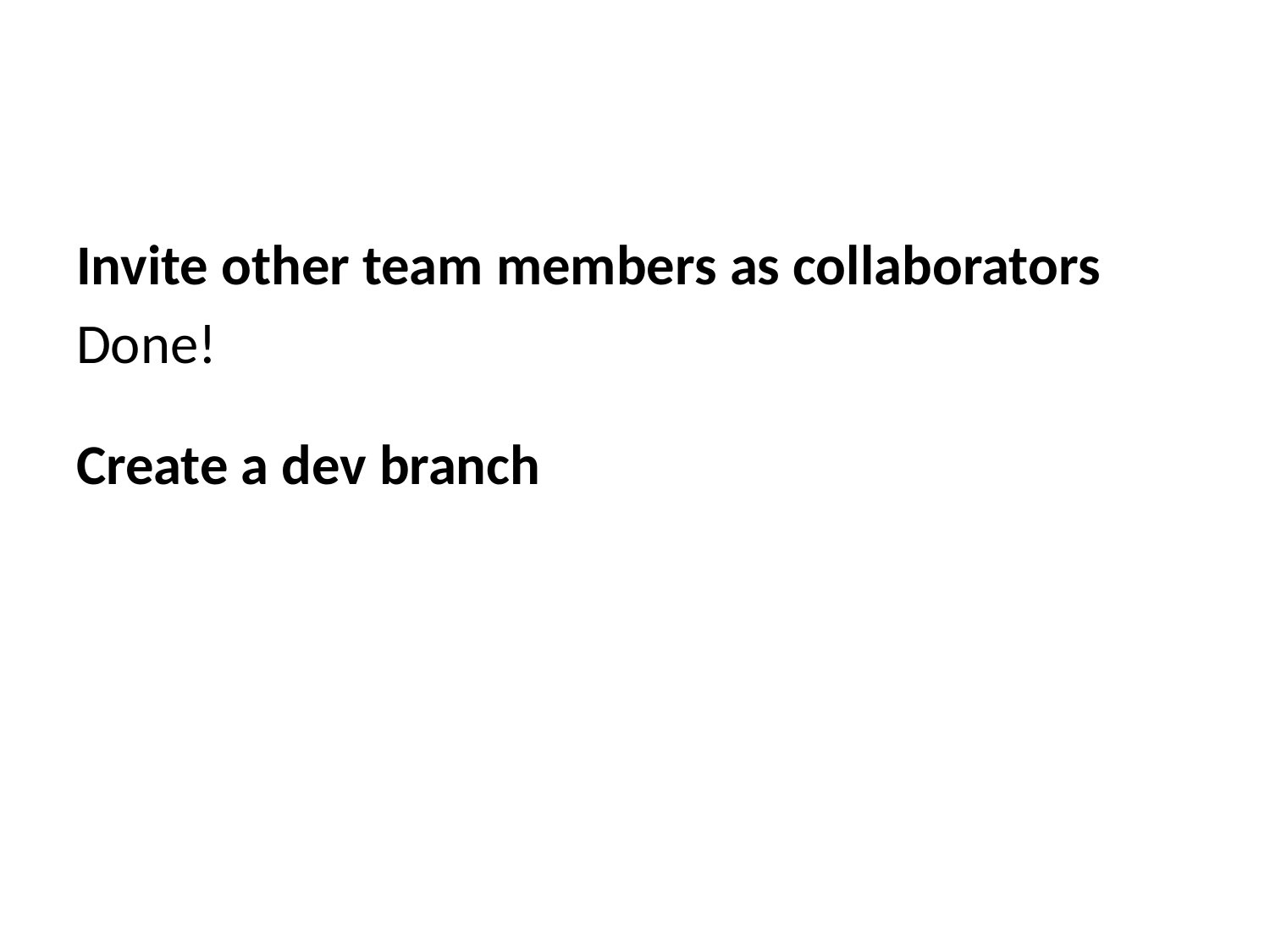

Invite other team members as collaborators
Done!
Create a dev branch